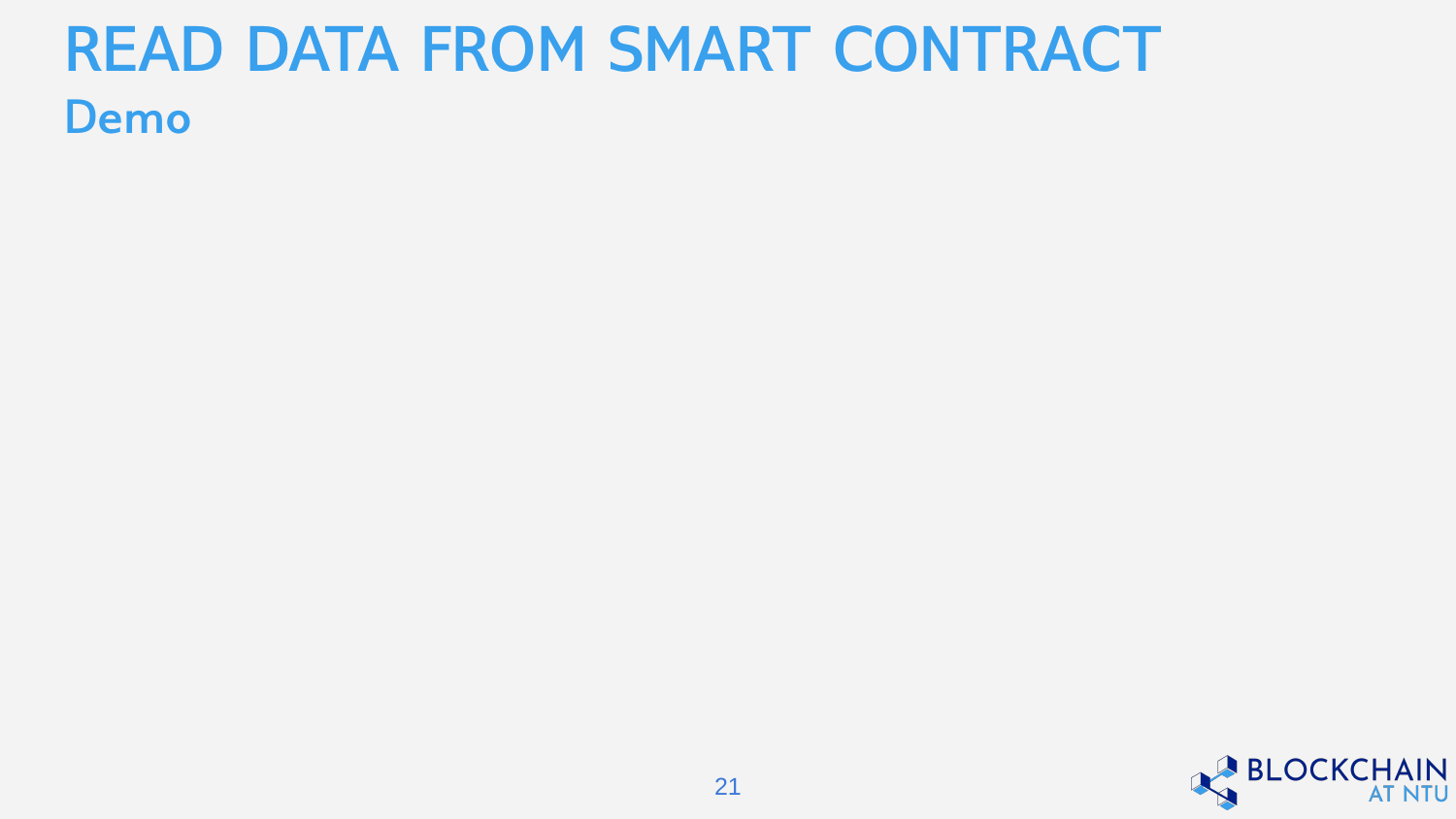

# READ DATA FROM SMART CONTRACT Demo